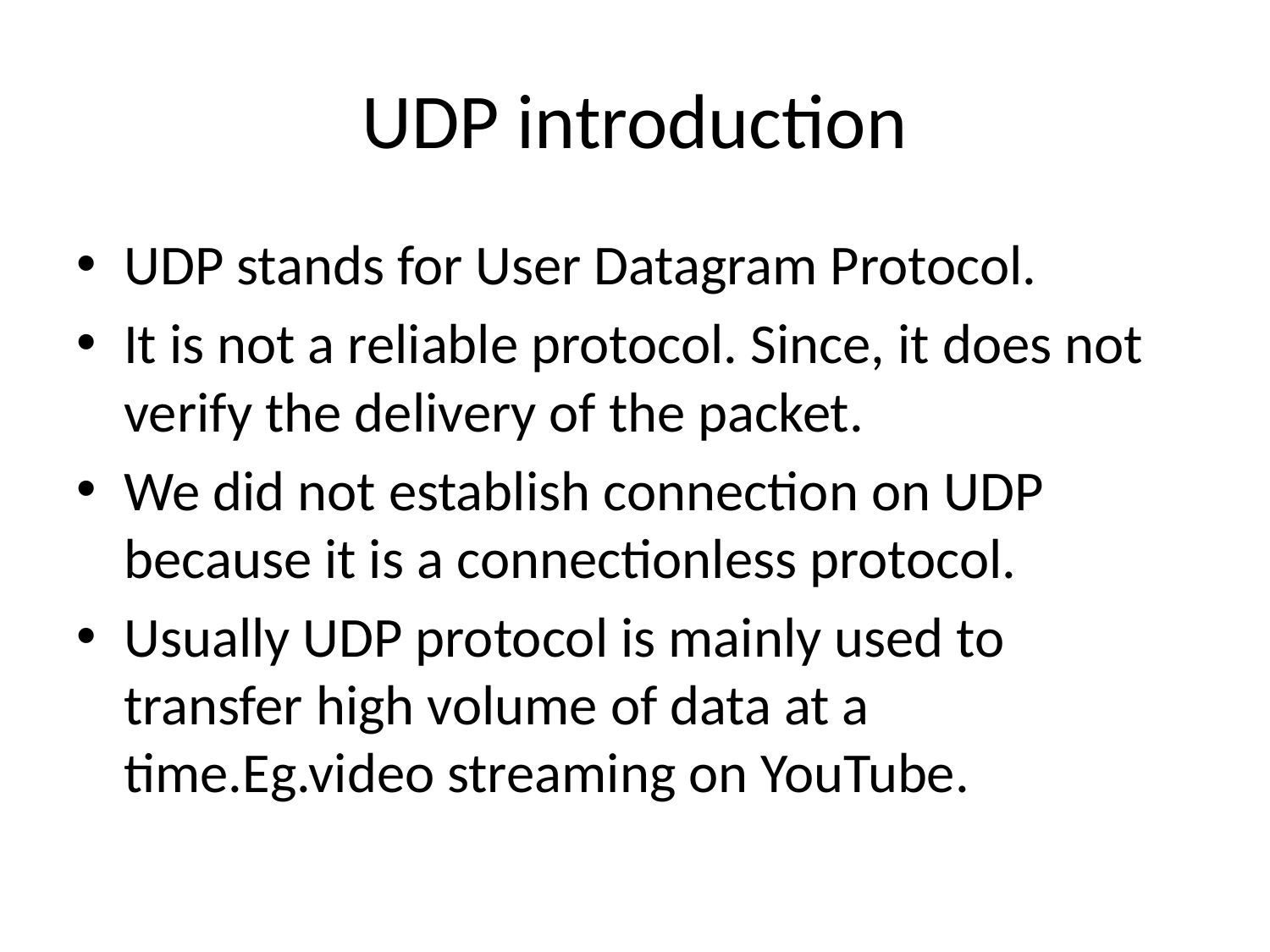

# UDP introduction
UDP stands for User Datagram Protocol.
It is not a reliable protocol. Since, it does not verify the delivery of the packet.
We did not establish connection on UDP because it is a connectionless protocol.
Usually UDP protocol is mainly used to transfer high volume of data at a time.Eg.video streaming on YouTube.